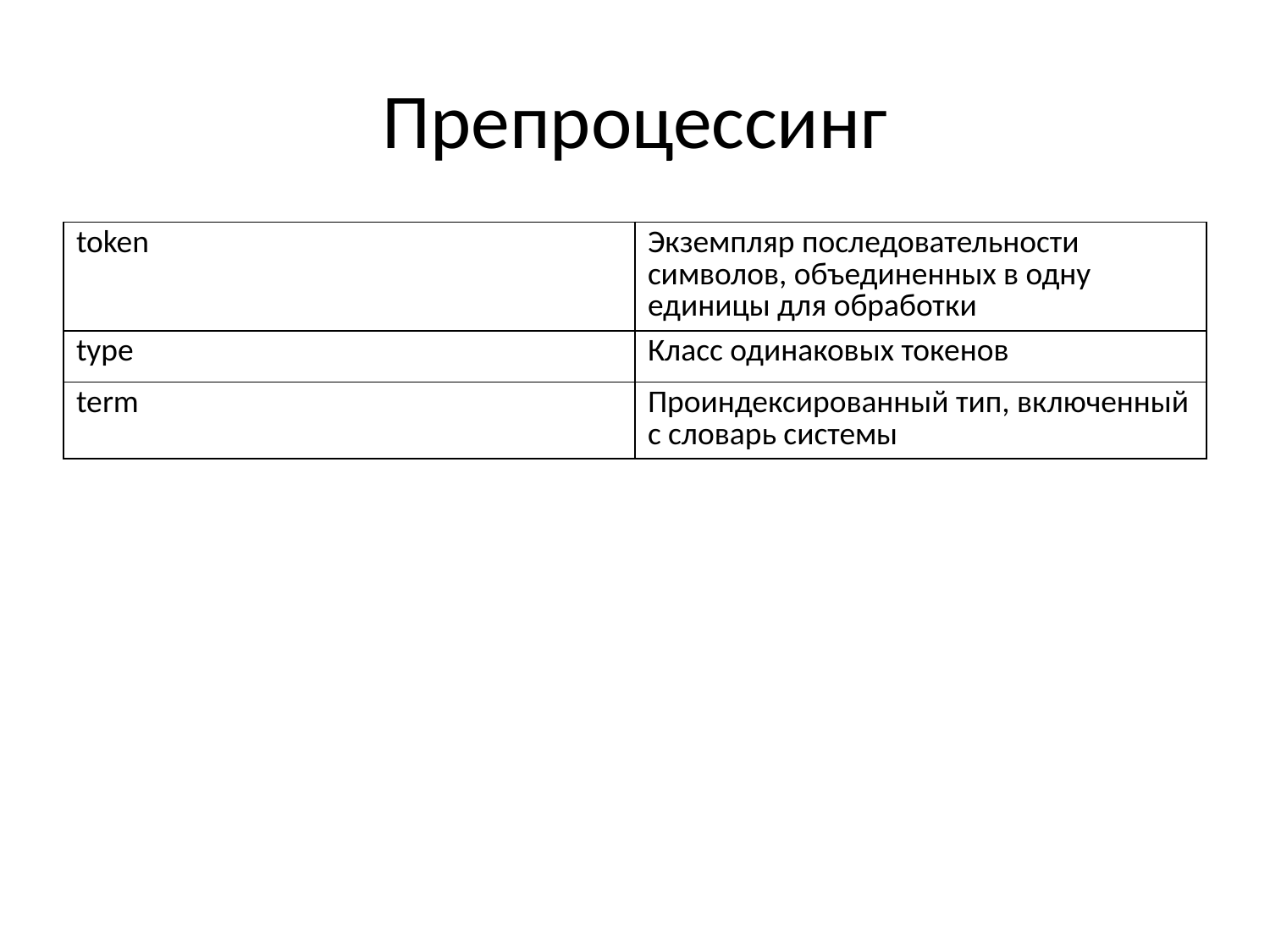

# Препроцессинг
| token | Экземпляр последовательности символов, объединенных в одну единицы для обработки |
| --- | --- |
| type | Класс одинаковых токенов |
| term | Проиндексированный тип, включенный с словарь системы |